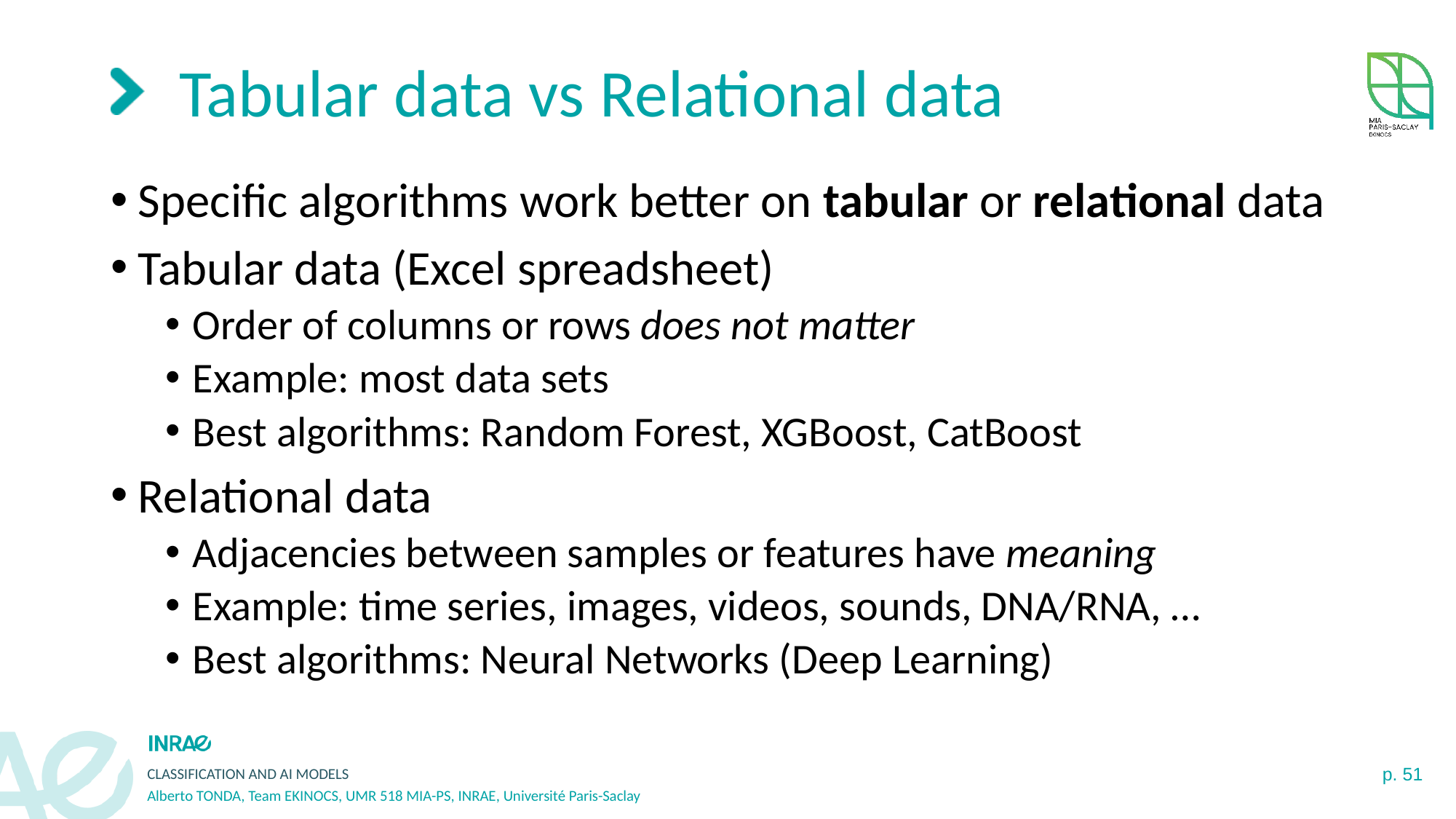

# Tabular data vs Relational data
Specific algorithms work better on tabular or relational data
Tabular data (Excel spreadsheet)
Order of columns or rows does not matter
Example: most data sets
Best algorithms: Random Forest, XGBoost, CatBoost
Relational data
Adjacencies between samples or features have meaning
Example: time series, images, videos, sounds, DNA/RNA, …
Best algorithms: Neural Networks (Deep Learning)